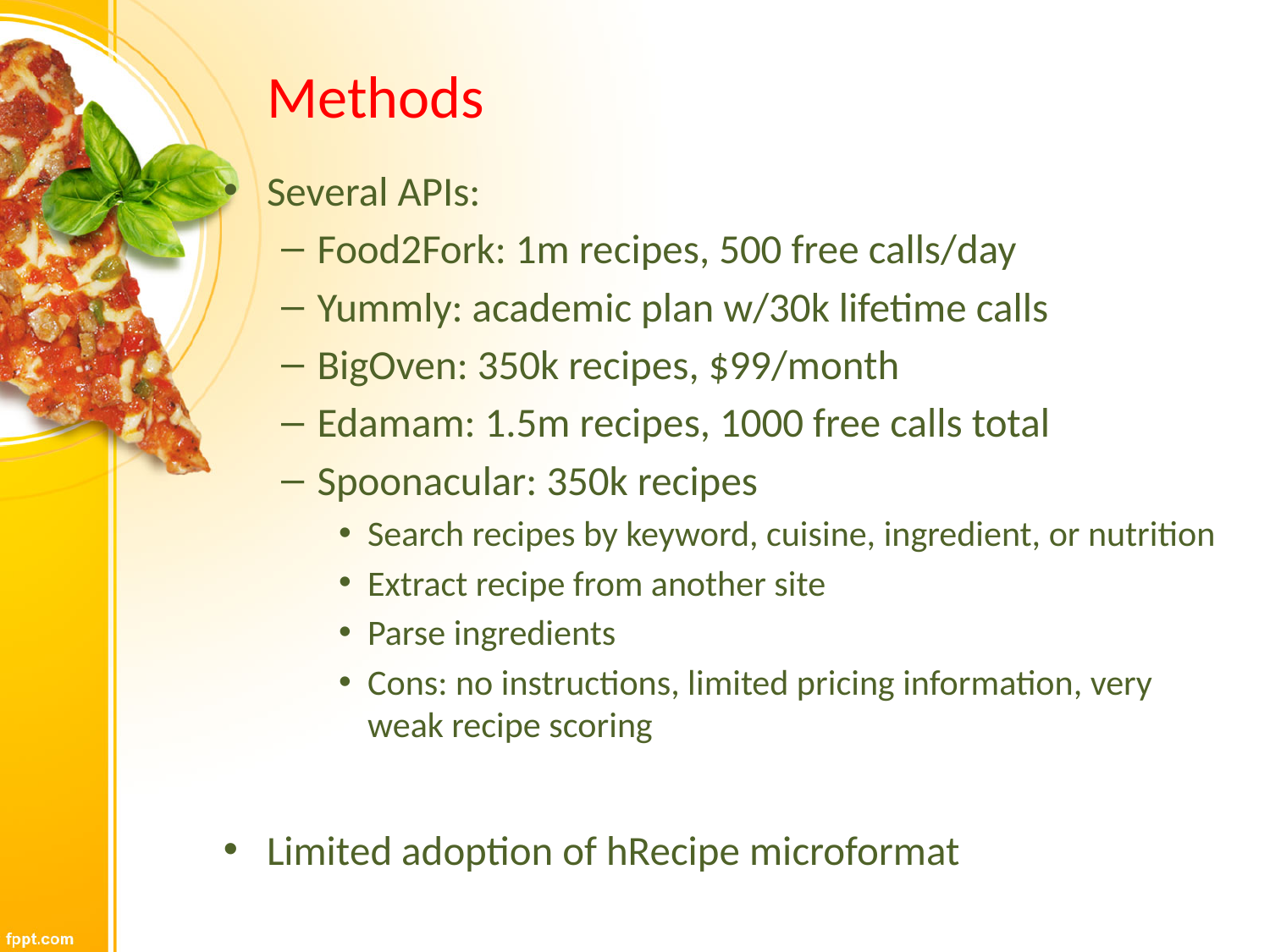

# Methods
Several APIs:
Food2Fork: 1m recipes, 500 free calls/day
Yummly: academic plan w/30k lifetime calls
BigOven: 350k recipes, $99/month
Edamam: 1.5m recipes, 1000 free calls total
Spoonacular: 350k recipes
Search recipes by keyword, cuisine, ingredient, or nutrition
Extract recipe from another site
Parse ingredients
Cons: no instructions, limited pricing information, very weak recipe scoring

Limited adoption of hRecipe microformat